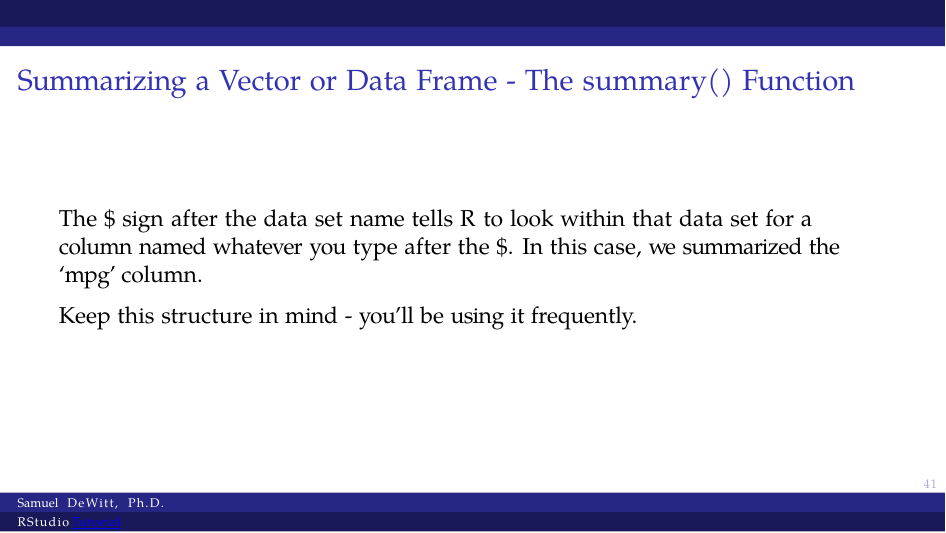

# Summarizing a Vector or Data Frame - The summary() Function
The $ sign after the data set name tells R to look within that data set for a column named whatever you type after the $. In this case, we summarized the ‘mpg’ column.
Keep this structure in mind - you’ll be using it frequently.
41
Samuel DeWitt, Ph.D. RStudio Tutorial